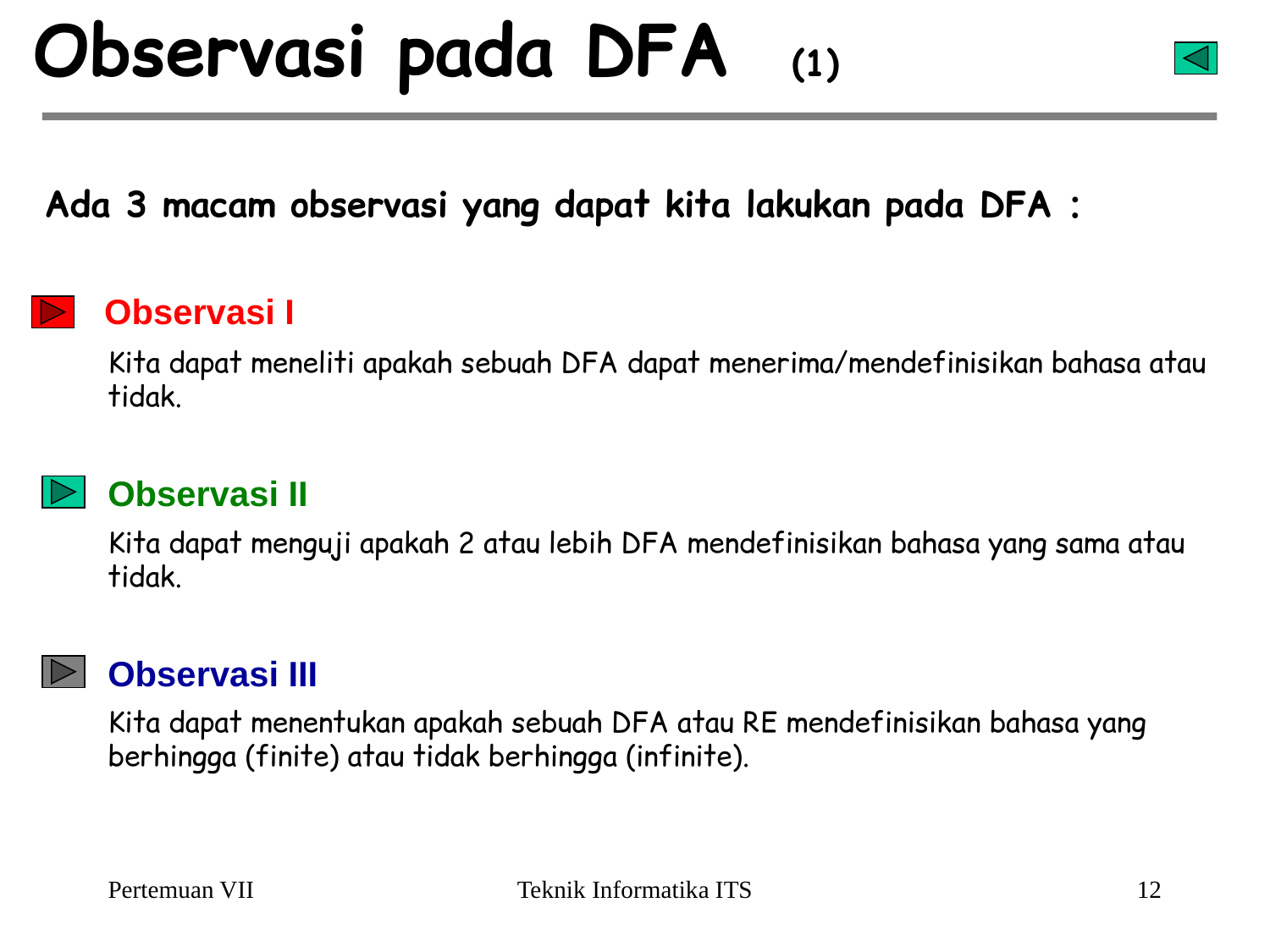

# Observasi pada DFA  (1)

Ada 3 macam observasi yang dapat kita lakukan pada DFA :
Observasi I

Kita dapat meneliti apakah sebuah DFA dapat menerima/mendefinisikan bahasa atau tidak.
Observasi II

Kita dapat menguji apakah 2 atau lebih DFA mendefinisikan bahasa yang sama atau tidak.
Observasi III

Kita dapat menentukan apakah sebuah DFA atau RE mendefinisikan bahasa yang berhingga (finite) atau tidak berhingga (infinite).
Pertemuan VII
Teknik Informatika ITS
12